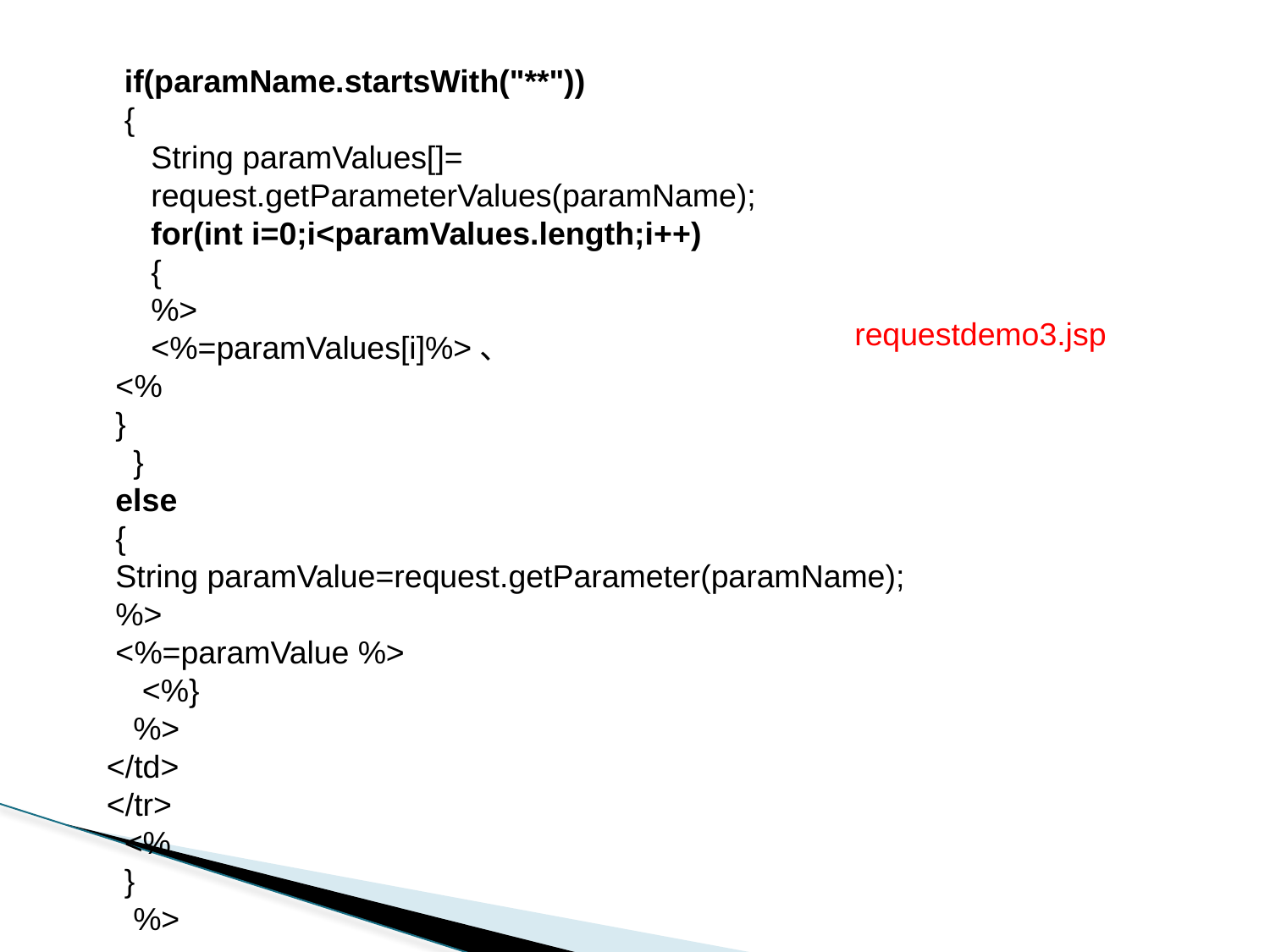

if(paramName.startsWith("**"))
       {
          String paramValues[]=
          request.getParameterValues(paramName);
          for(int i=0;i<paramValues.length;i++)
          {
          %>
          <%=paramValues[i]%>、
      <%
      }
        }
      else
      {
      String paramValue=request.getParameter(paramName);
      %>
      <%=paramValue %>
         <%}
        %>
     </td>
     </tr>
       <%
       }
        %>
requestdemo3.jsp